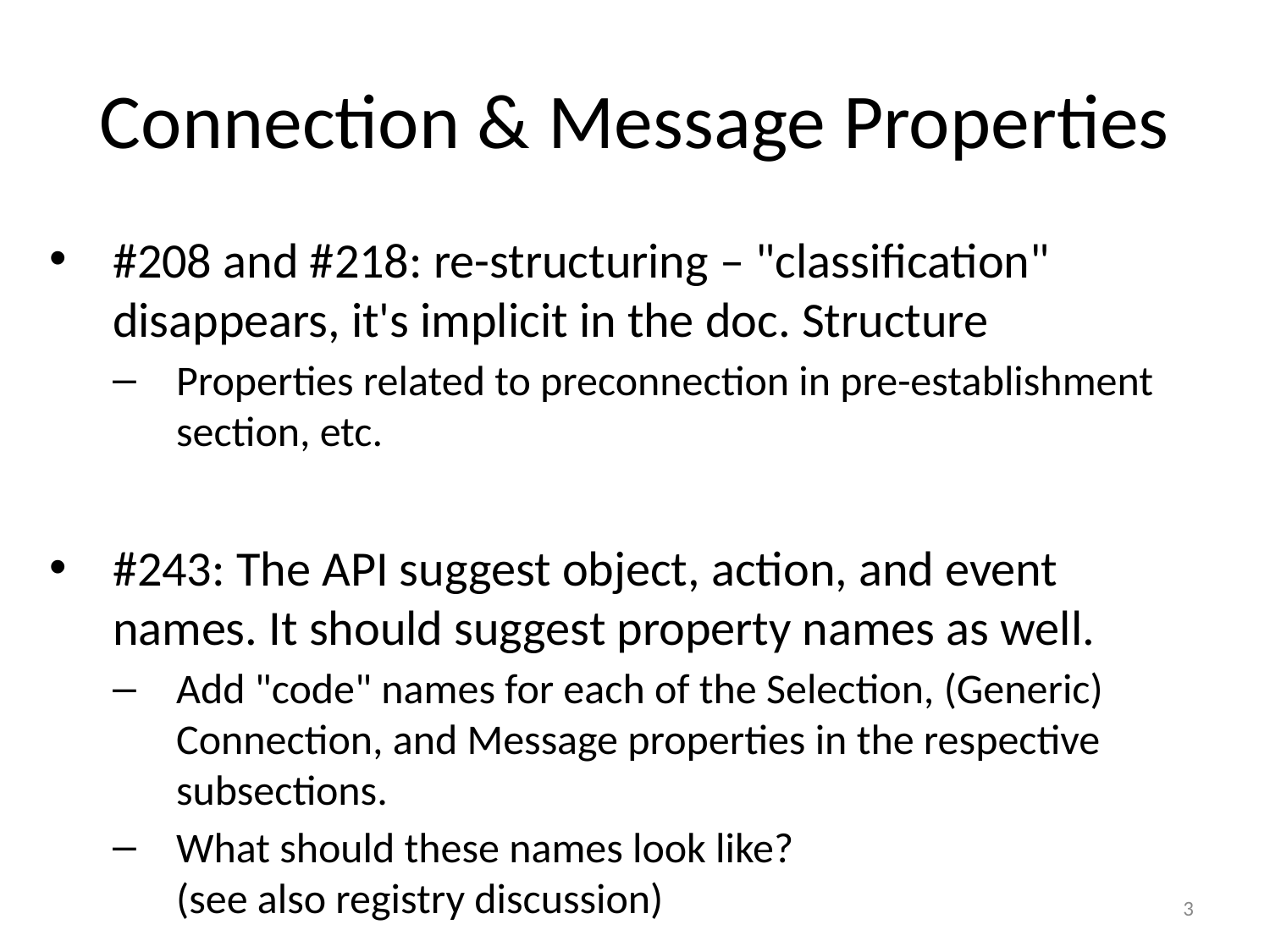

# Connection & Message Properties
#208 and #218: re-structuring – "classification" disappears, it's implicit in the doc. Structure
Properties related to preconnection in pre-establishment section, etc.

#243: The API suggest object, action, and event names. It should suggest property names as well.
Add "code" names for each of the Selection, (Generic) Connection, and Message properties in the respective subsections.
What should these names look like?
(see also registry discussion)
3